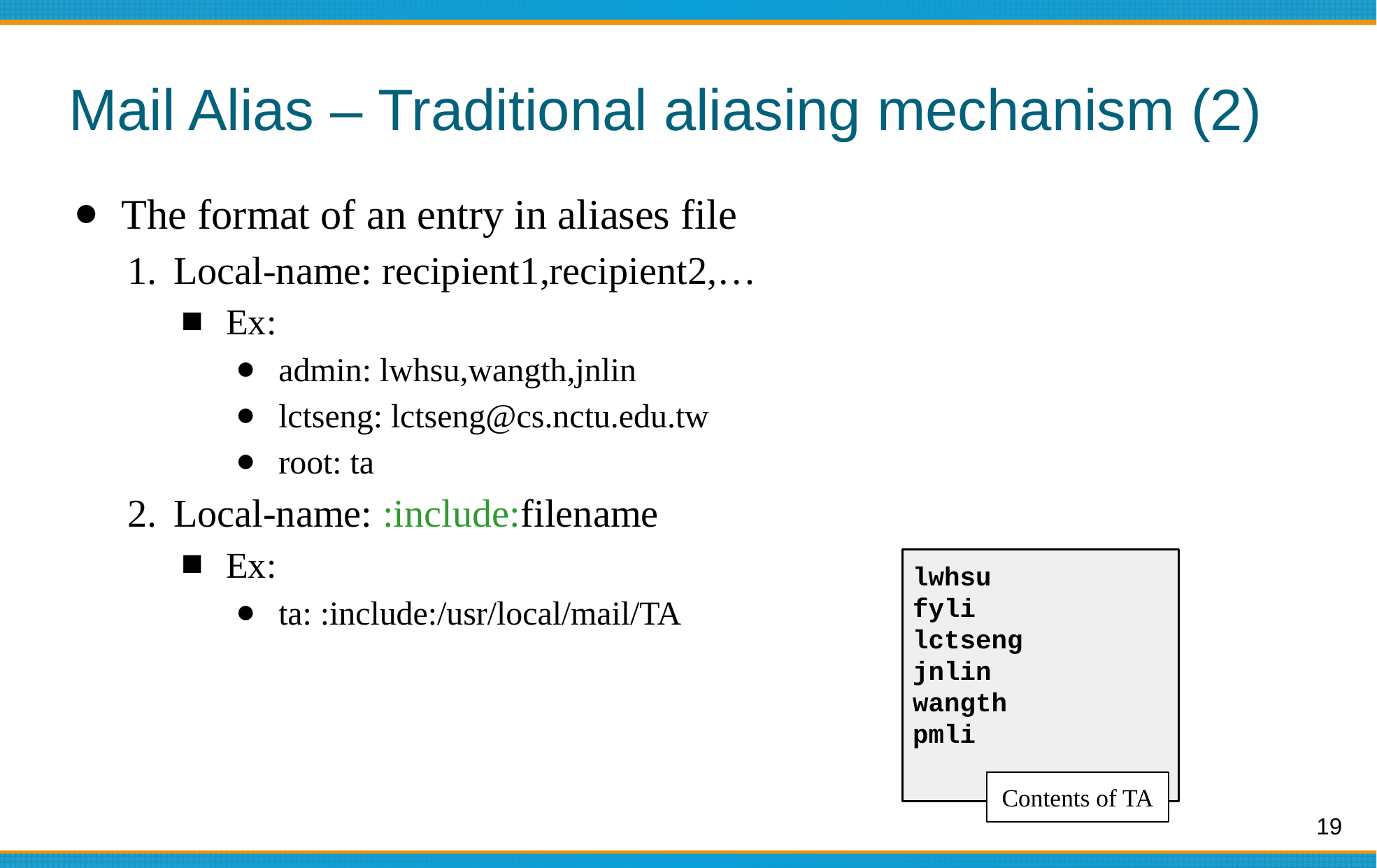

# Mail Alias – Traditional aliasing mechanism (2)
The format of an entry in aliases file
Local-name: recipient1,recipient2,…
Ex:
admin: lwhsu,wangth,jnlin
lctseng: lctseng@cs.nctu.edu.tw
root: ta
Local-name: :include:filename
Ex:
ta: :include:/usr/local/mail/TA
lwhsu
fyli
lctseng
jnlin
wangth
pmli
Contents of TA
19